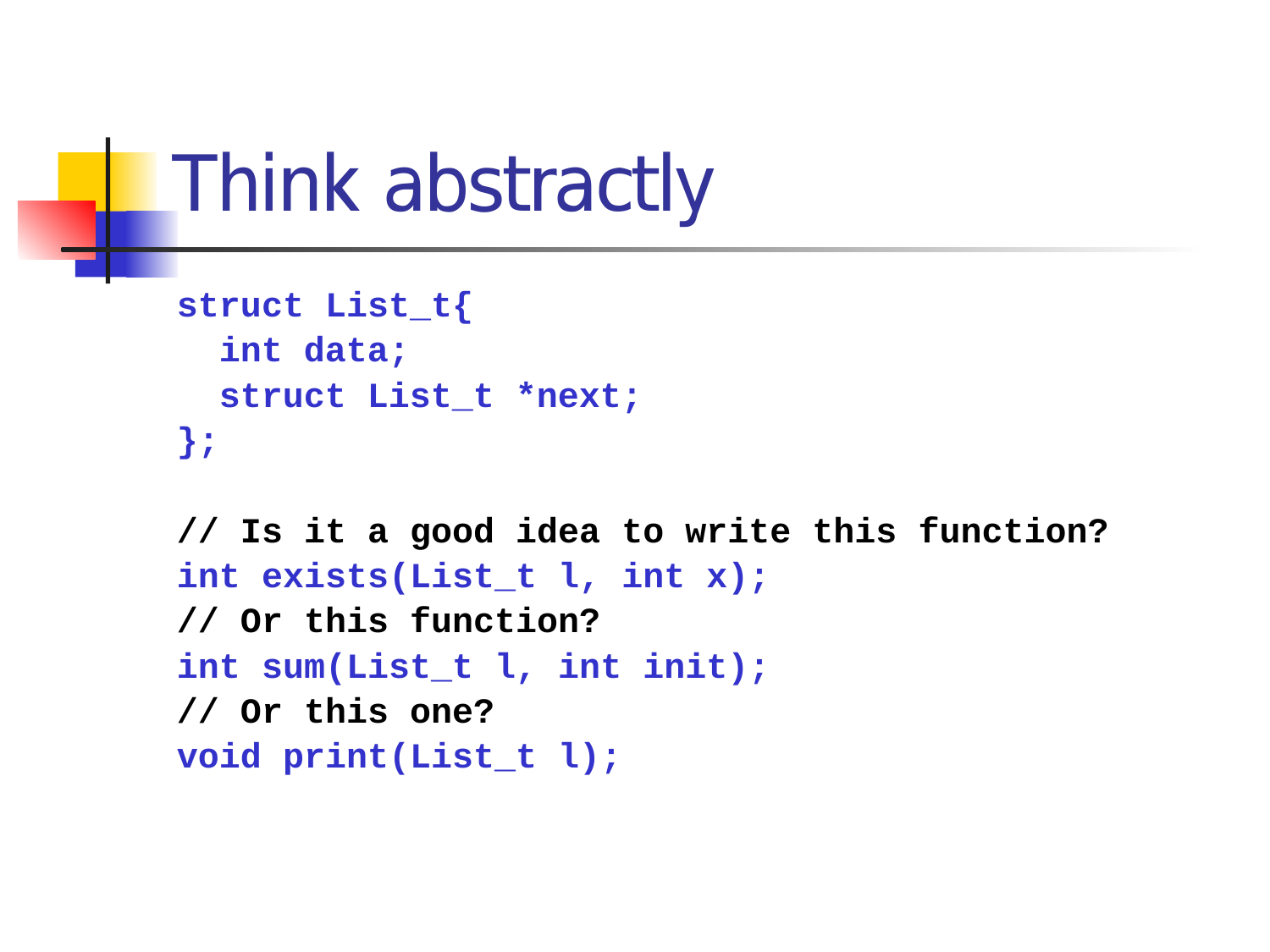

# Think abstractly
struct List_t{
  int data;
  struct List_t *next;
};

// Is it a good idea to write this function?
int exists(List_t l, int x);
// Or this function?
int sum(List_t l, int init);
// Or this one?
void print(List_t l);